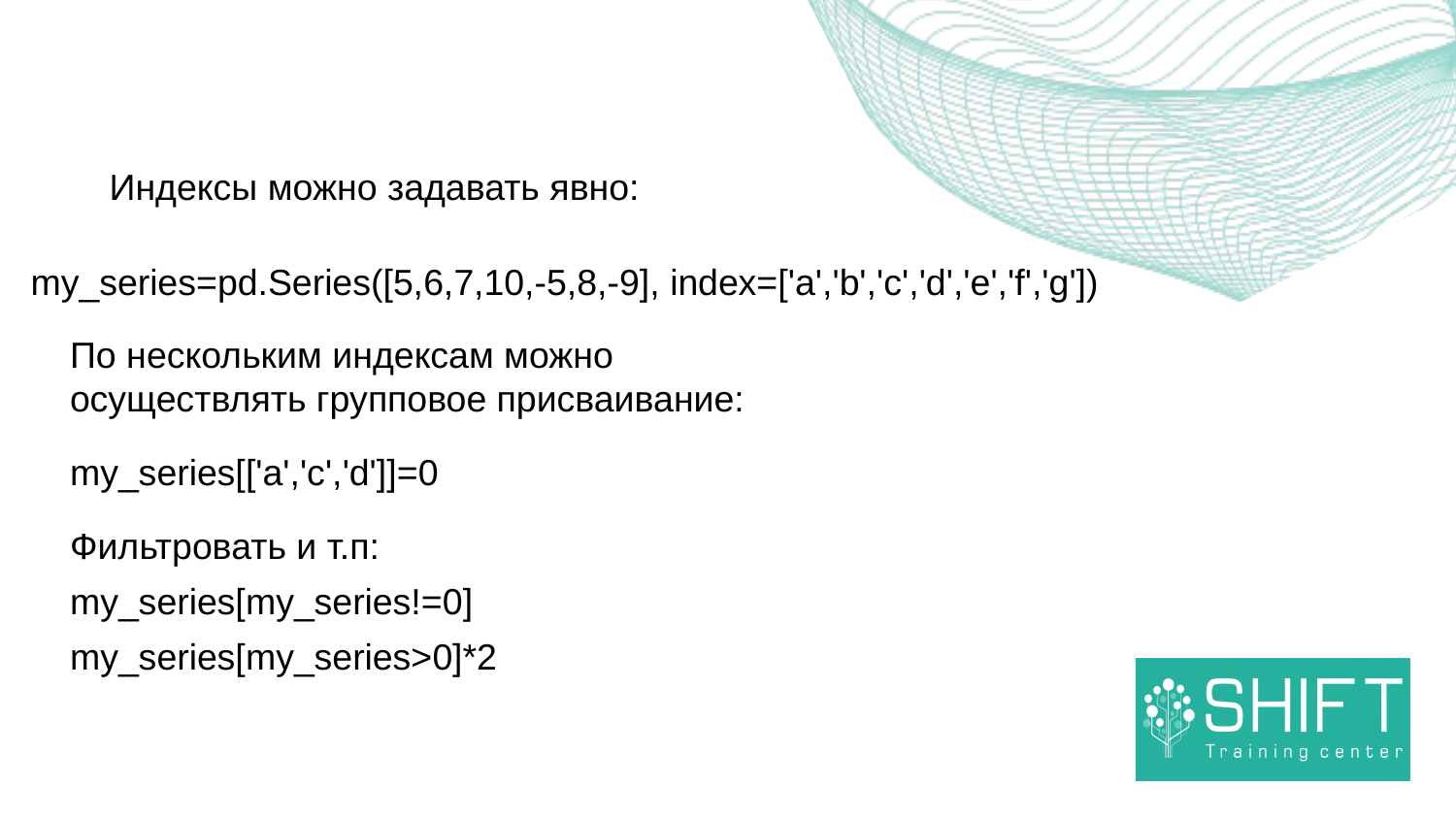

Индексы можно задавать явно:
my_series=pd.Series([5,6,7,10,-5,8,-9], index=['a','b','c','d','e','f','g'])
По нескольким индексам можно осуществлять групповое присваивание:
my_series[['a','c','d']]=0
Фильтровать и т.п:
my_series[my_series!=0]
my_series[my_series>0]*2